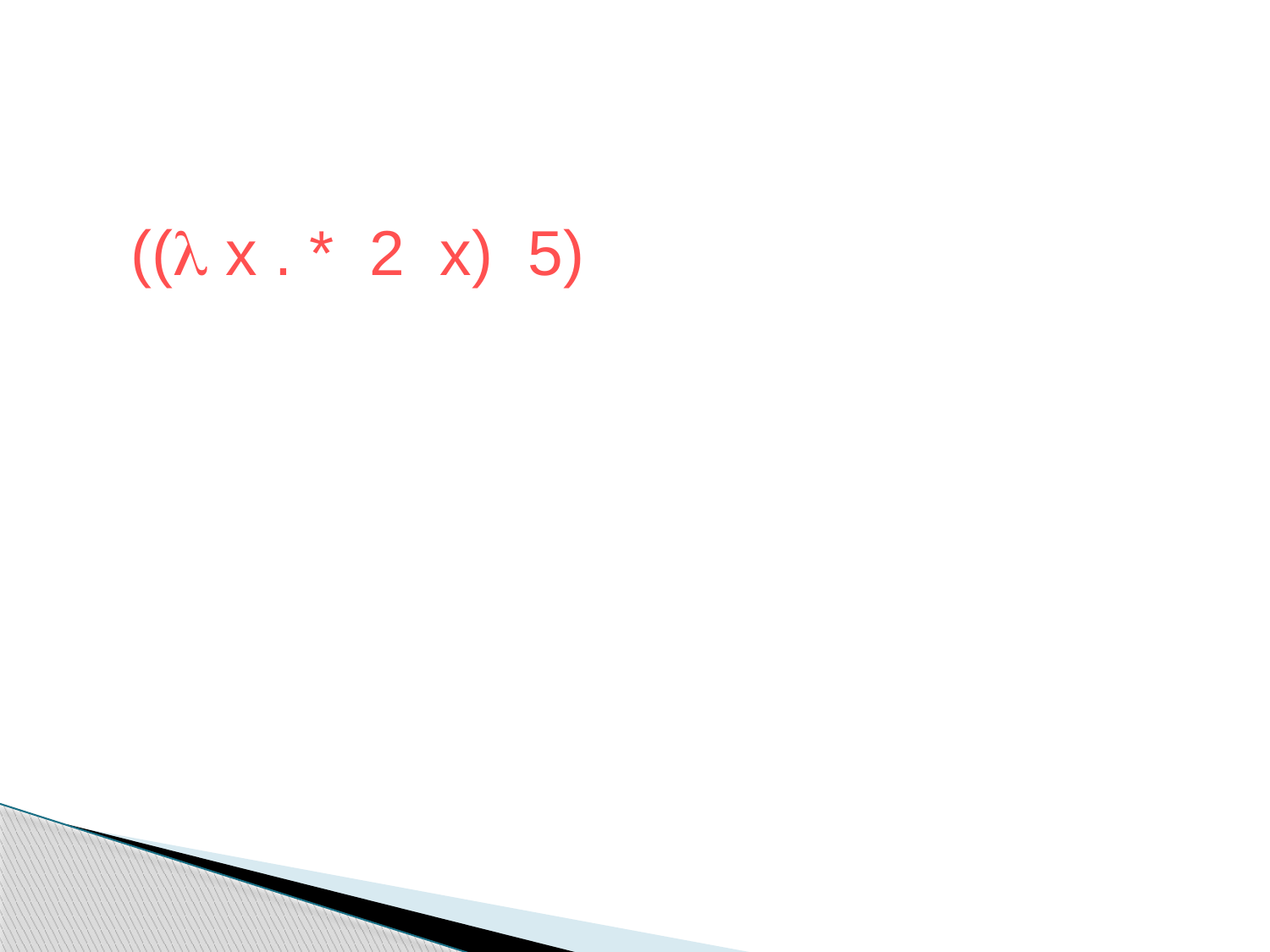

((λ x . *  2  x)  5)